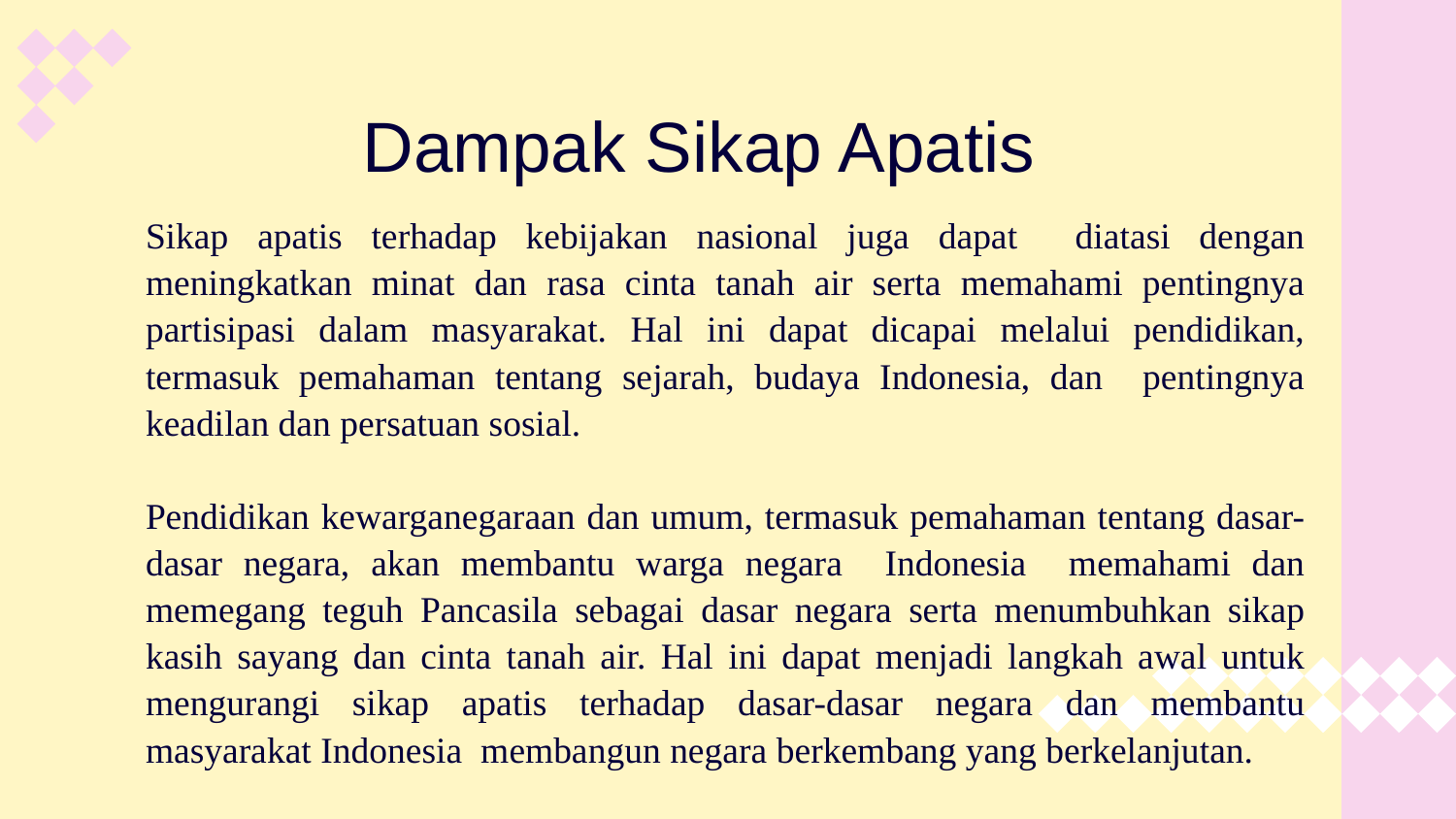

# Dampak Sikap Apatis
	Sikap apatis terhadap kebijakan nasional juga dapat  diatasi dengan meningkatkan minat dan rasa cinta tanah air serta memahami pentingnya partisipasi dalam masyarakat. Hal ini dapat dicapai melalui pendidikan, termasuk pemahaman tentang sejarah, budaya Indonesia, dan  pentingnya keadilan dan persatuan sosial.

	Pendidikan kewarganegaraan dan umum, termasuk pemahaman tentang dasar-dasar negara, akan membantu warga negara  Indonesia  memahami dan memegang teguh Pancasila sebagai dasar negara serta menumbuhkan sikap kasih sayang dan cinta tanah air. Hal ini dapat menjadi langkah awal untuk mengurangi sikap apatis terhadap dasar-dasar negara dan membantu masyarakat Indonesia  membangun negara berkembang yang berkelanjutan.